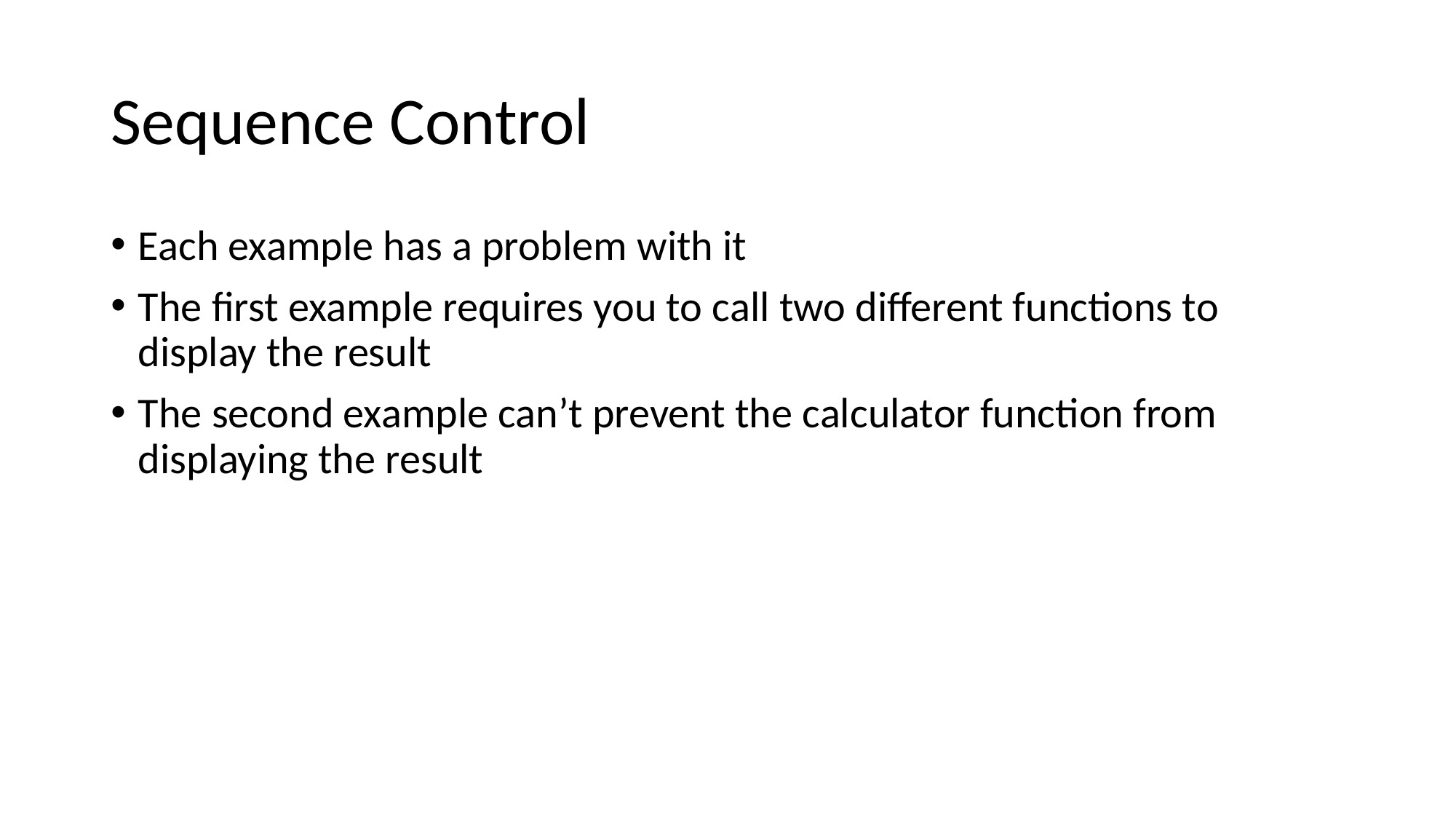

# Sequence Control
Each example has a problem with it
The first example requires you to call two different functions to display the result
The second example can’t prevent the calculator function from displaying the result